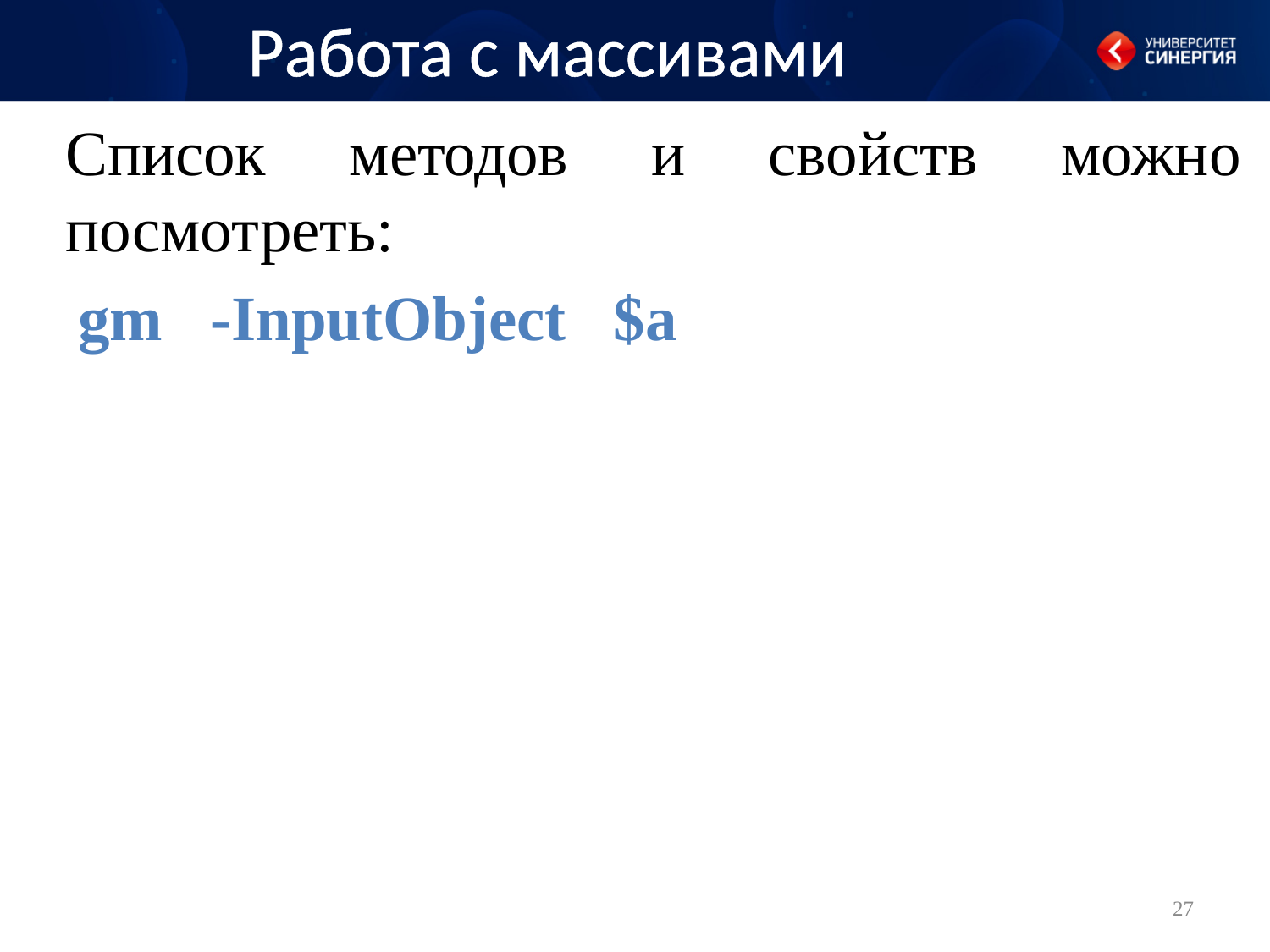

# Работа с массивами
Список методов и свойств можно посмотреть:
gm   -InputObject   $a
27